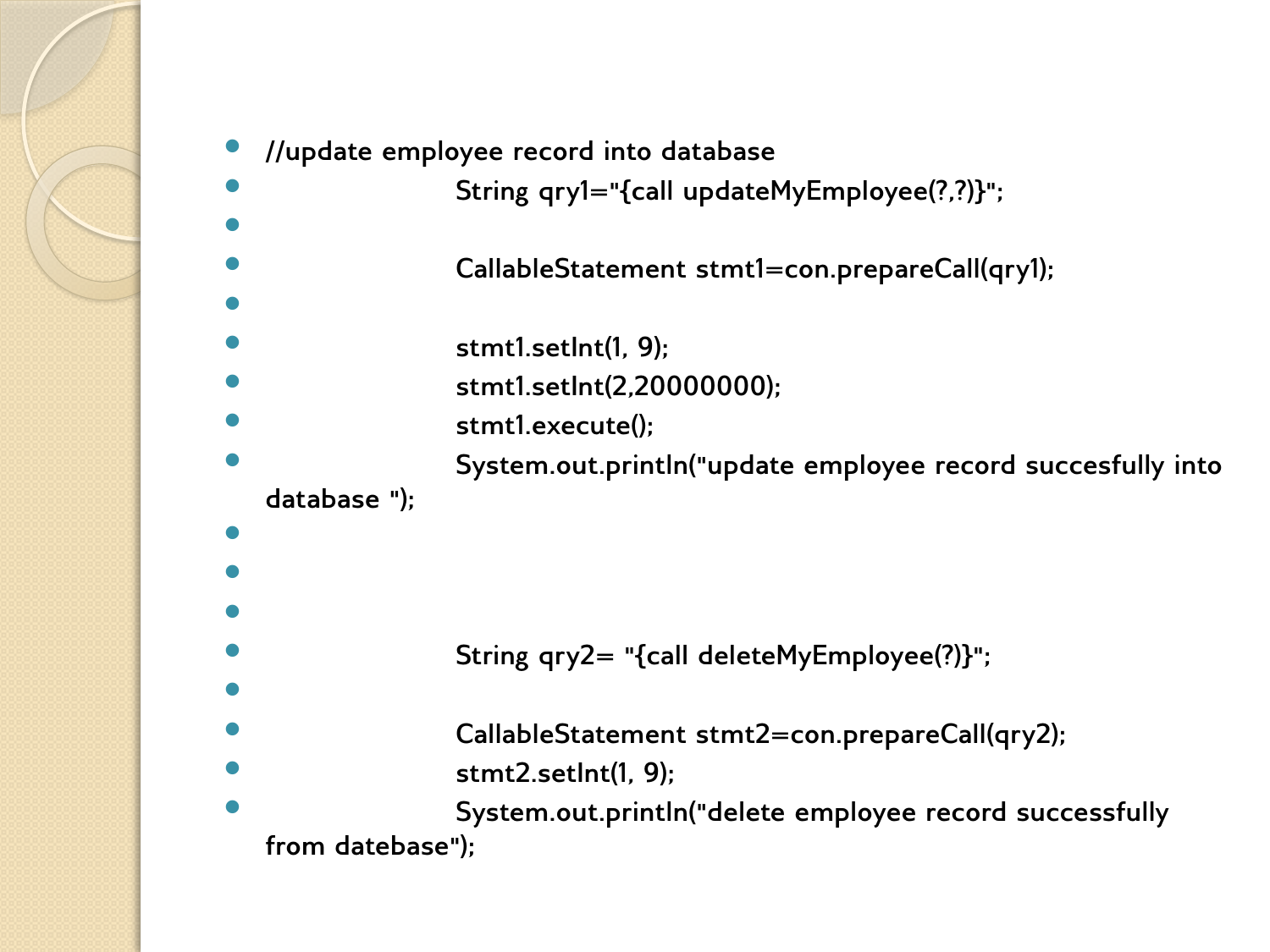

#
//update employee record into database
			String qry1="{call updateMyEmployee(?,?)}";

			CallableStatement stmt1=con.prepareCall(qry1);

			stmt1.setInt(1, 9);
			stmt1.setInt(2,20000000);
			stmt1.execute();
			System.out.println("update employee record succesfully into database ");

			String qry2= "{call deleteMyEmployee(?)}";

			CallableStatement stmt2=con.prepareCall(qry2);
			stmt2.setInt(1, 9);
			System.out.println("delete employee record successfully from datebase");